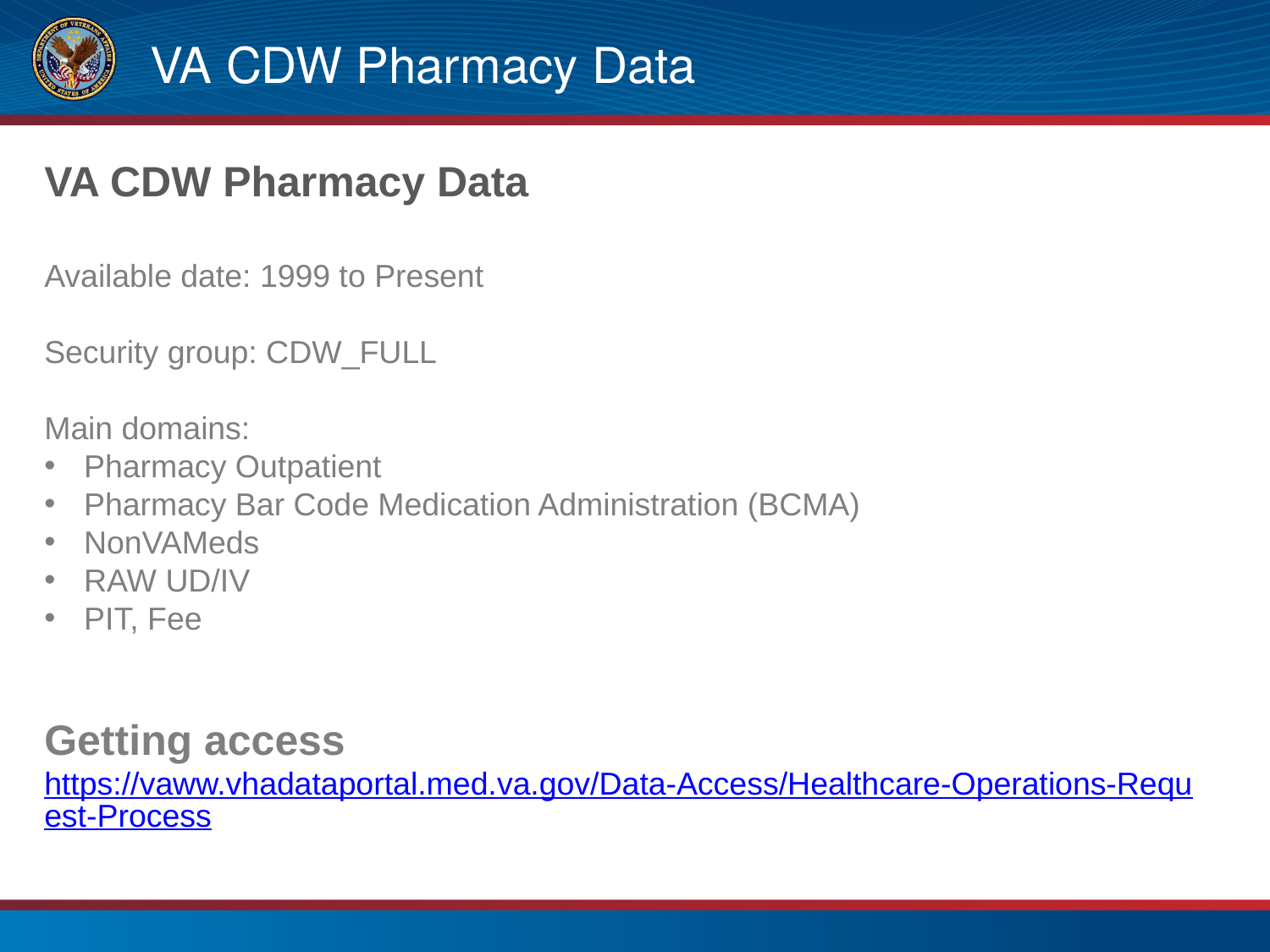

# VA CDW Pharmacy Data
VA CDW Pharmacy Data

Available date: 1999 to Present

Security group: CDW_FULL

Main domains:
Pharmacy Outpatient
Pharmacy Bar Code Medication Administration (BCMA)
NonVAMeds
RAW UD/IV
PIT, Fee

Getting access
https://vaww.vhadataportal.med.va.gov/Data-Access/Healthcare-Operations-Request-Process